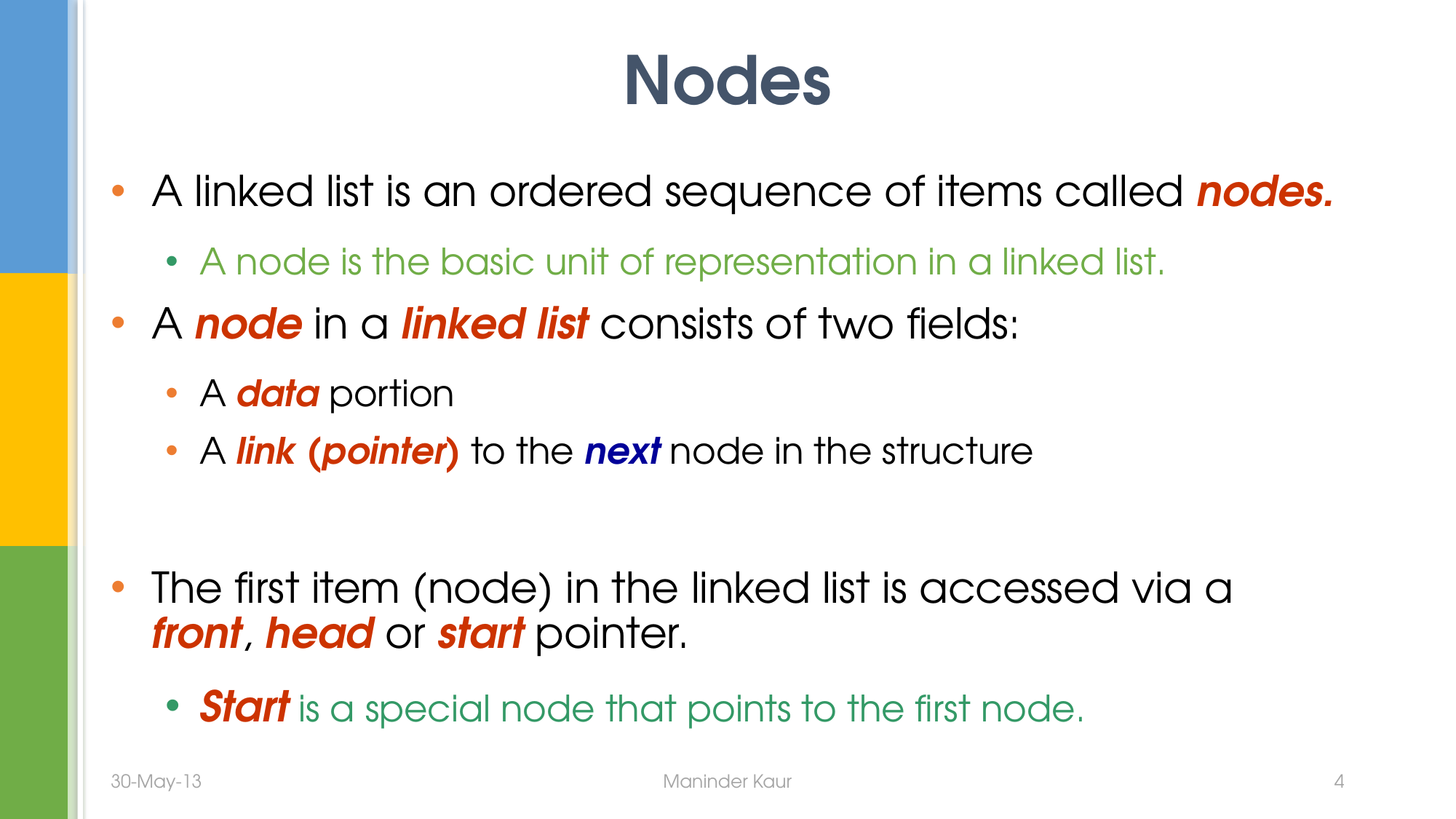

# Nodes
A linked list is an ordered sequence of items called nodes.
A node is the basic unit of representation in a linked list.
A node in a linked list consists of two fields:
A data portion
A link (pointer) to the next node in the structure

The first item (node) in the linked list is accessed via a front, head or start pointer.
Start is a special node that points to the first node.
30-May-13
Maninder Kaur
4